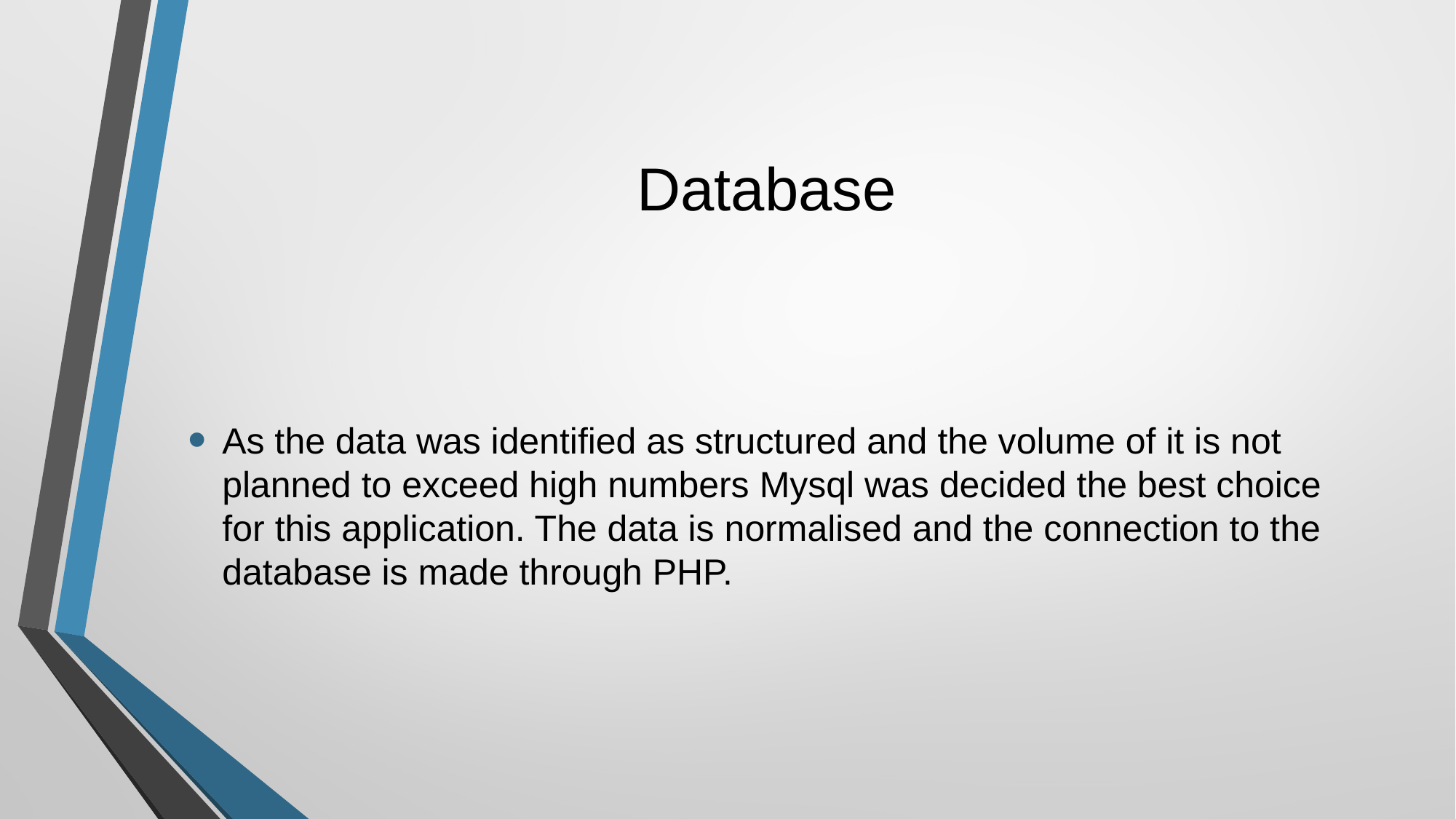

# Database
As the data was identified as structured and the volume of it is not planned to exceed high numbers Mysql was decided the best choice for this application. The data is normalised and the connection to the database is made through PHP.